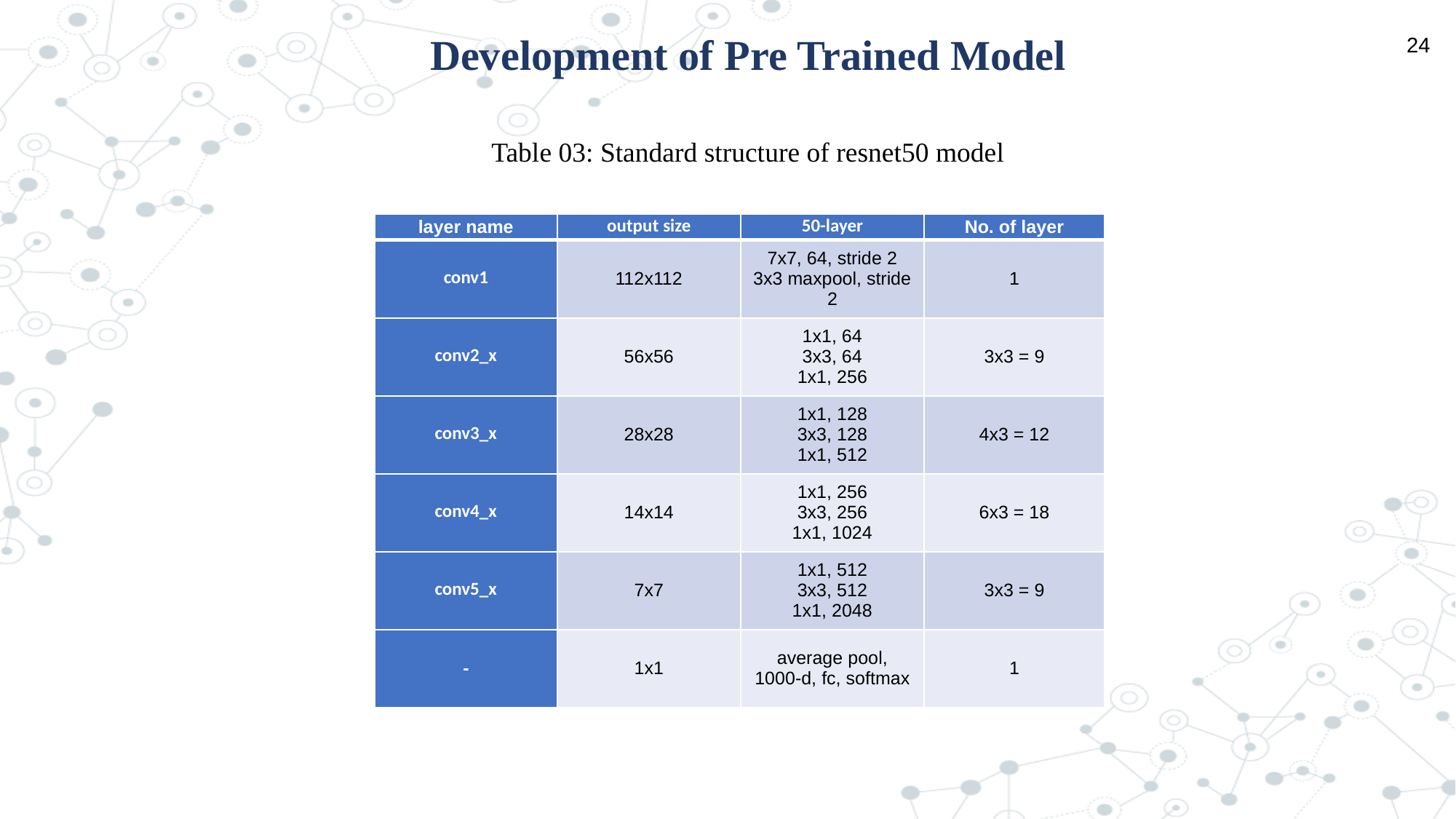

Development of Pre Trained Model

24
Table 03: Standard structure of resnet50 model
| layer name | output size | 50-layer | No. of layer |
| --- | --- | --- | --- |
| conv1 | 112x112 | 7x7, 64, stride 2 3x3 maxpool, stride 2 | 1 |
| conv2\_x | 56x56 | 1x1, 64 3x3, 64 1x1, 256 | 3x3 = 9 |
| conv3\_x | 28x28 | 1x1, 128 3x3, 128 1x1, 512 | 4x3 = 12 |
| conv4\_x | 14x14 | 1x1, 256 3x3, 256 1x1, 1024 | 6x3 = 18 |
| conv5\_x | 7x7 | 1x1, 512 3x3, 512 1x1, 2048 | 3x3 = 9 |
| - | 1x1 | average pool, 1000-d, fc, softmax | 1 |